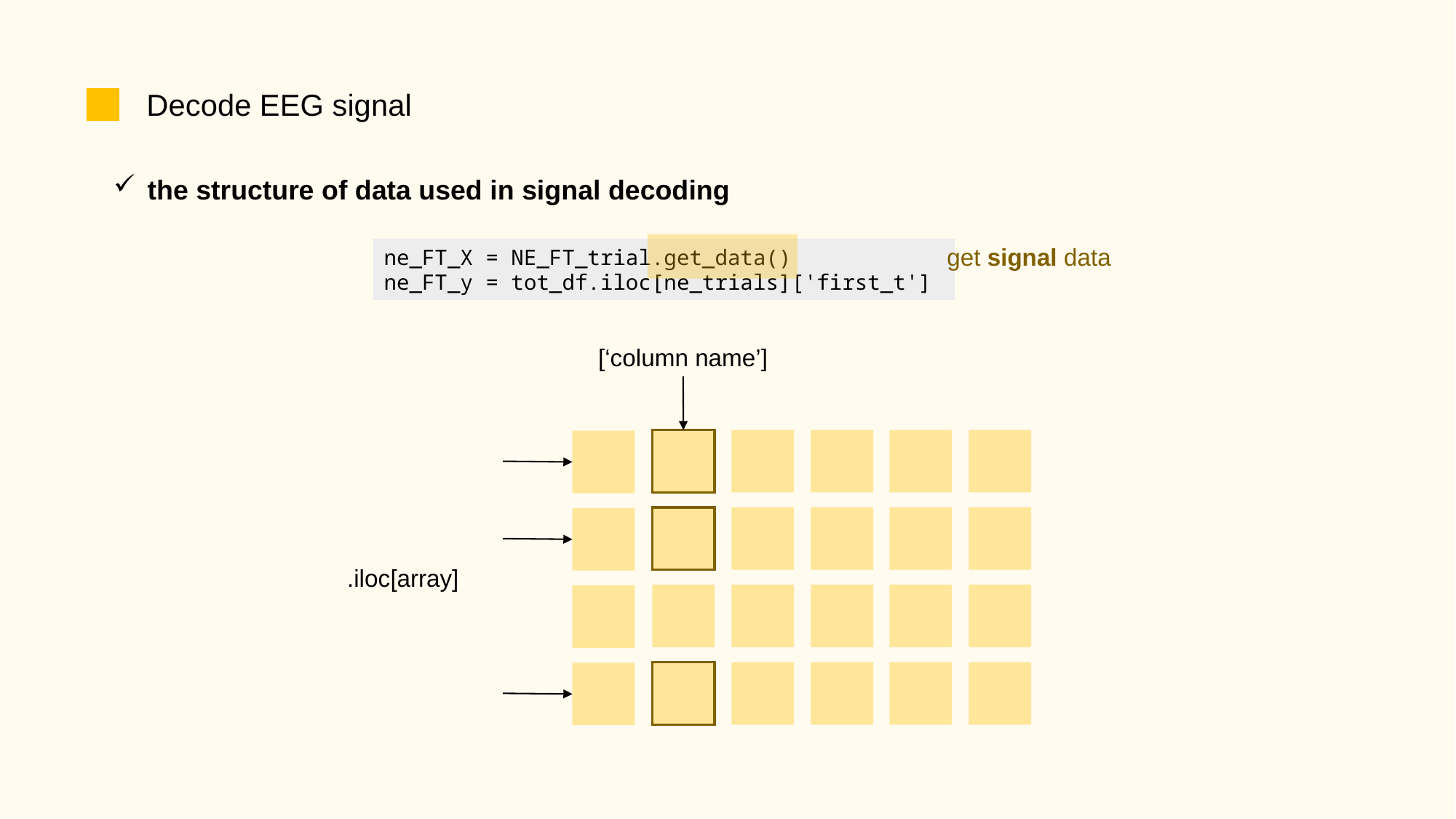

Decode EEG signal

the structure of data used in signal decoding

get signal data
ne_FT_X = NE_FT_trial.get_data()
ne_FT_y = tot_df.iloc[ne_trials]['first_t']
[‘column name’]

.iloc[array]